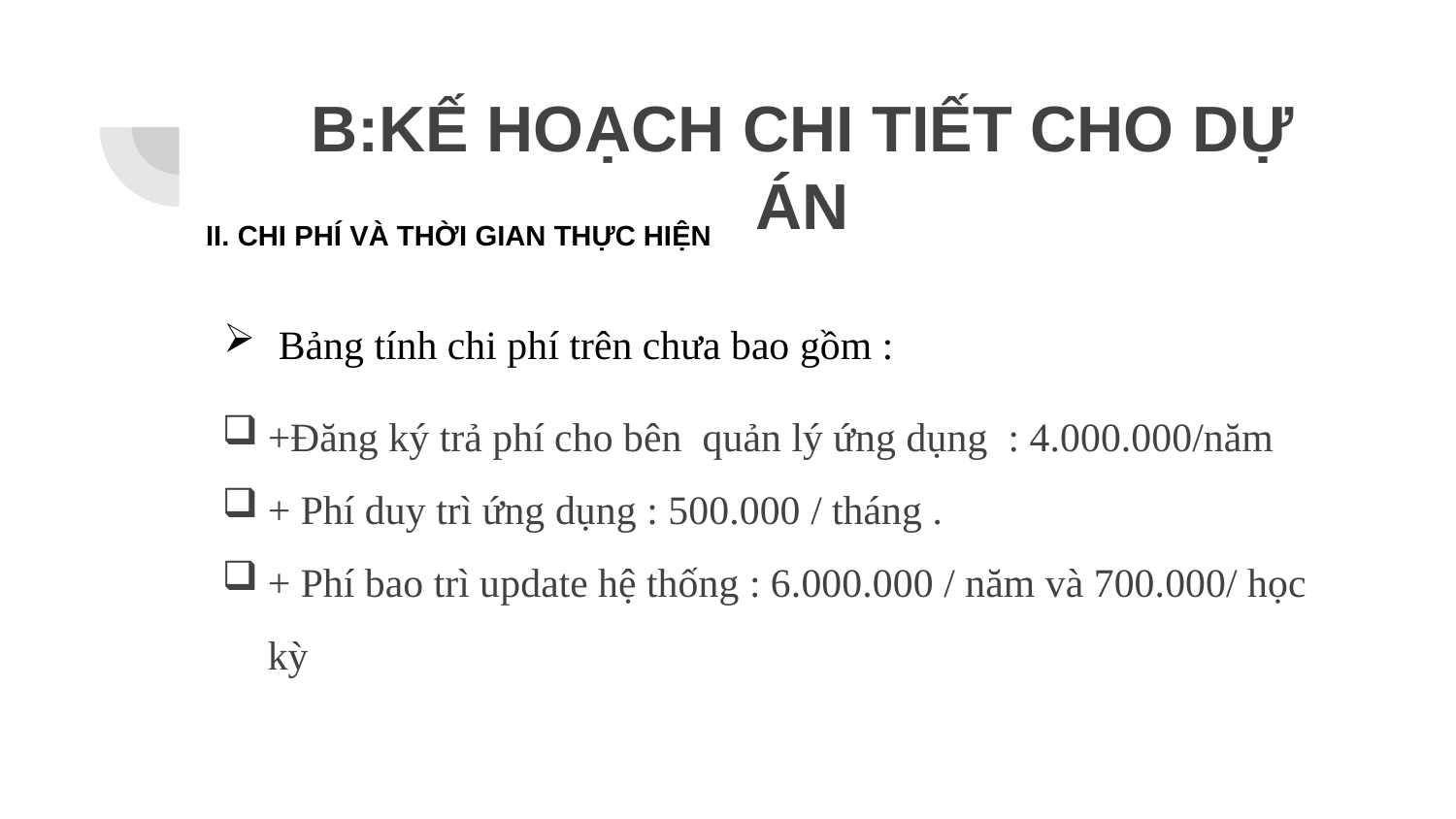

B:KẾ HOẠCH CHI TIẾT CHO DỰ ÁN
II. CHI PHÍ VÀ THỜI GIAN THỰC HIỆN
Bảng tính chi phí trên chưa bao gồm :
+Đăng ký trả phí cho bên  quản lý ứng dụng  : 4.000.000/năm
+ Phí duy trì ứng dụng : 500.000 / tháng .
+ Phí bao trì update hệ thống : 6.000.000 / năm và 700.000/ học kỳ